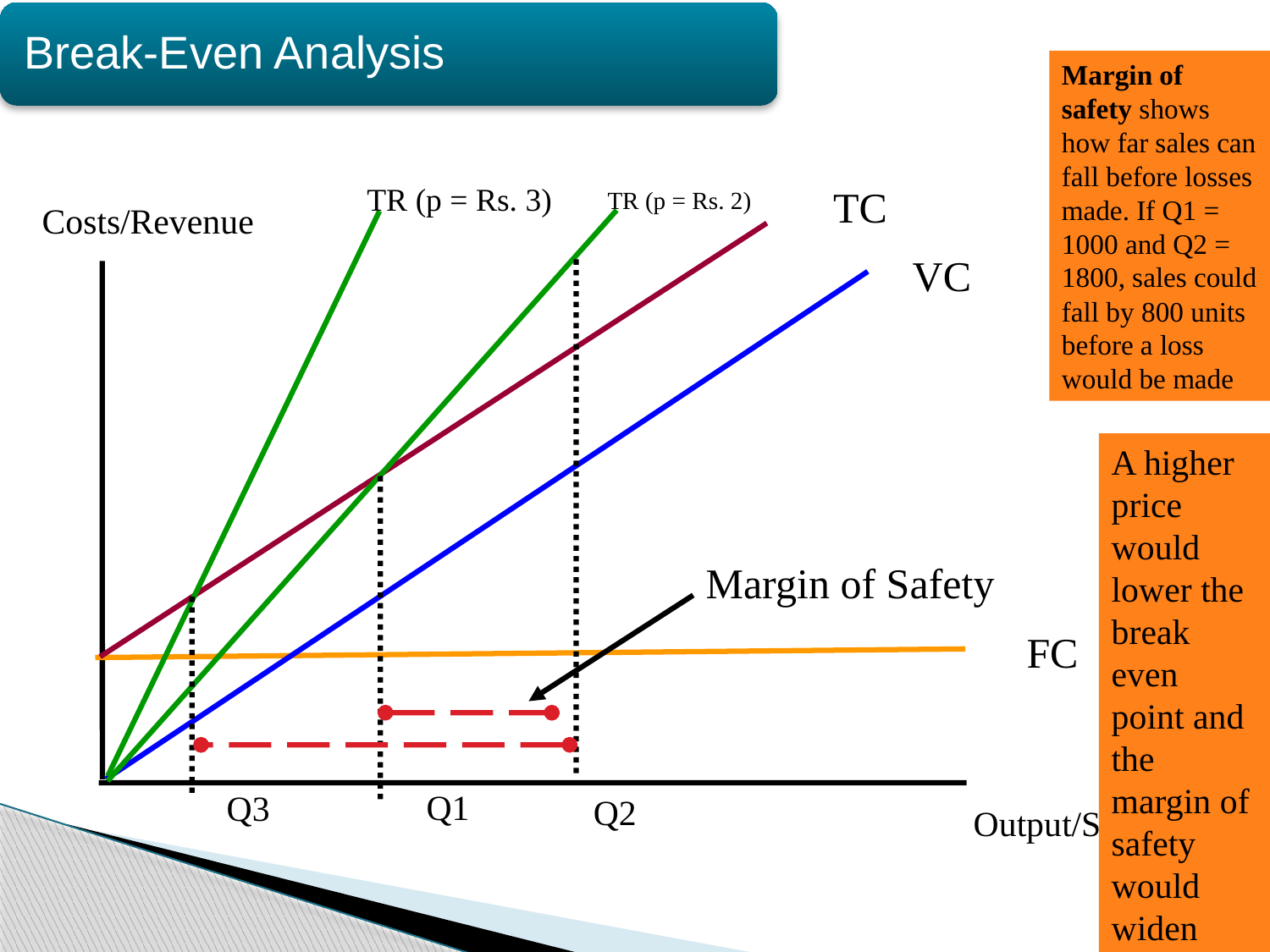

Break-Even Analysis
Margin of safety shows how far sales can fall before losses made. If Q1 = 1000 and Q2 = 1800, sales could fall by 800 units before a loss would be made
TR (p = Rs. 3)
TC
TR (p = Rs. 2)
Costs/Revenue

VC

A higher price would lower the break even point and the margin of safety would widen

Margin of Safety

FC

Q1
Q3

Q2
Output/Sales